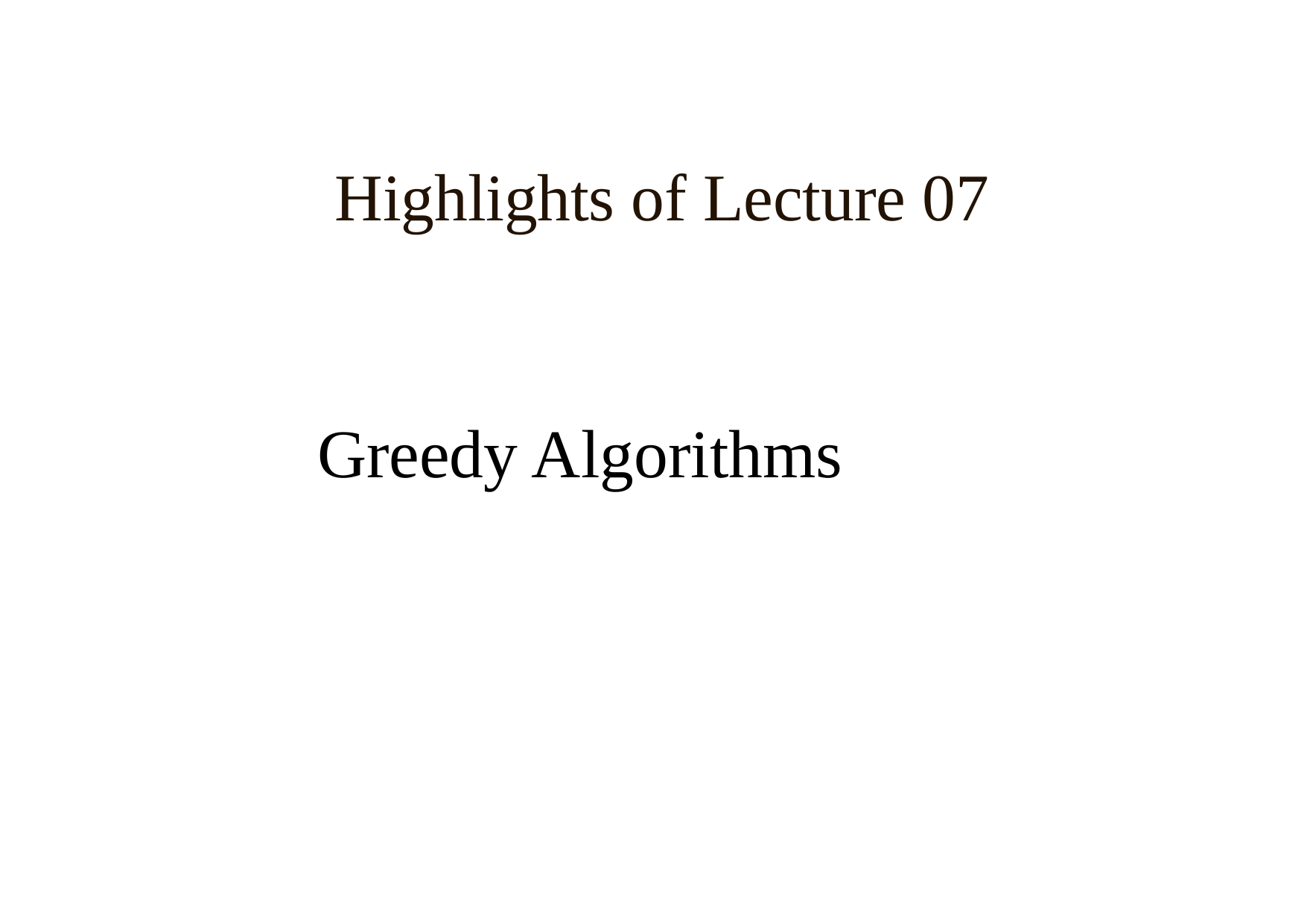

# Highlights of Lecture 07
             Greedy Algorithms